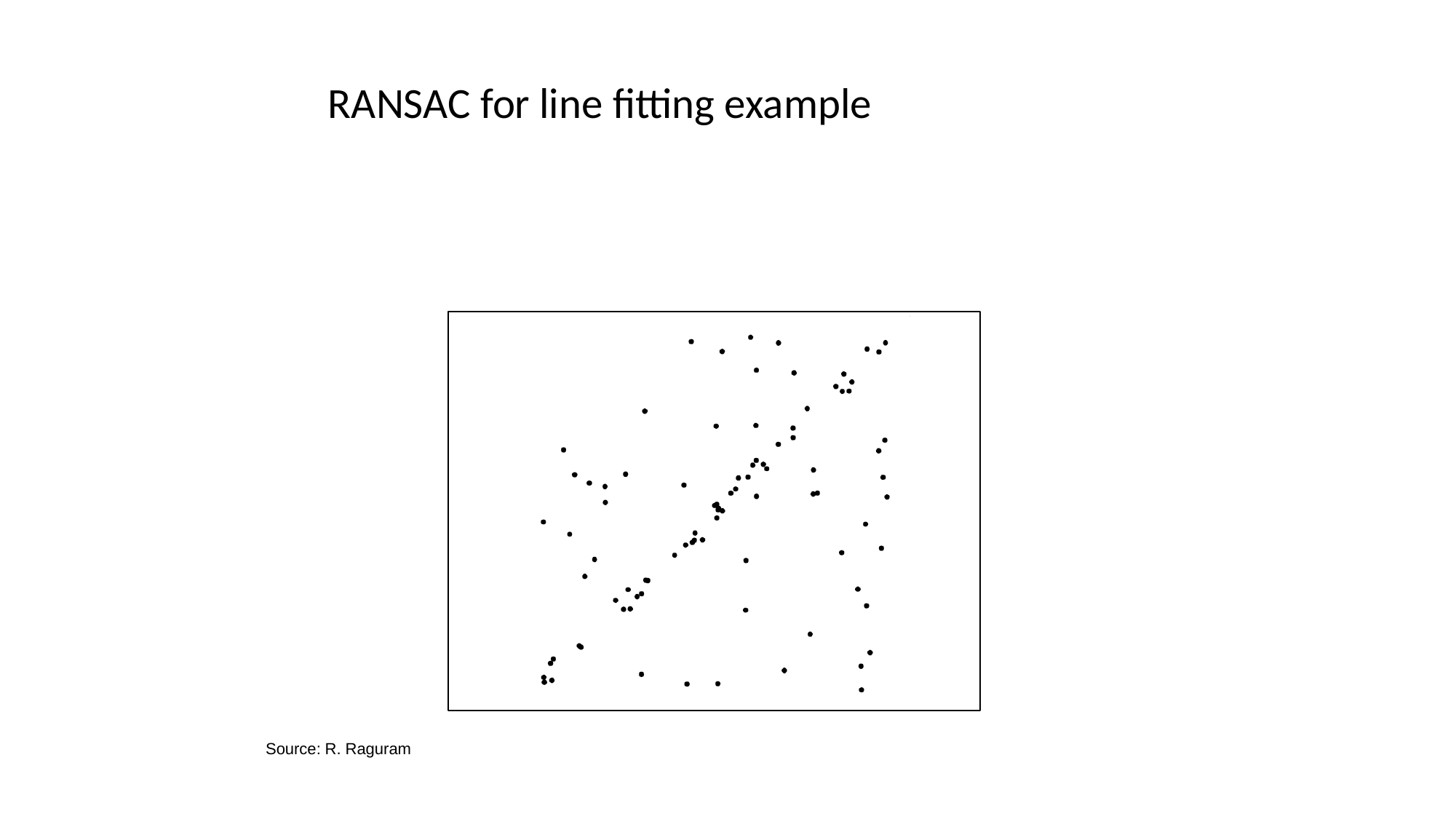

# RANSAC for line fitting example

Source: R. Raguram